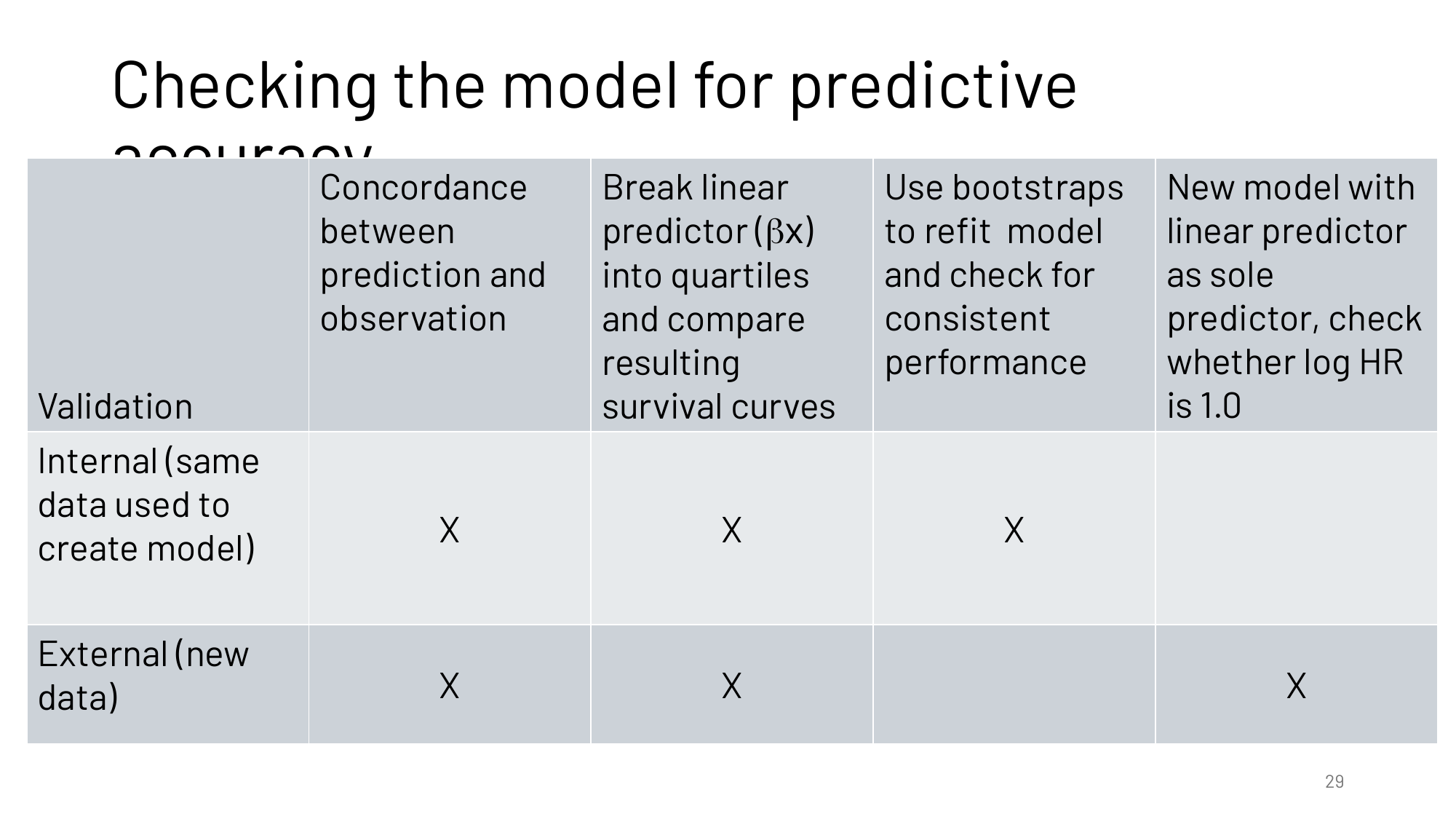

# Checking the model for predictive accuracy
| Validation | Concordance between prediction and observation | Break linear predictor (βx) into quartiles and compare resulting survival curves | Use bootstraps to refit model and check for consistent performance | New model with linear predictor as sole predictor, check whether log HR is 1.0 |
| --- | --- | --- | --- | --- |
| Internal (same data used to create model) | X | X | X |  |
| External (new data) | X | X |  | X |
29